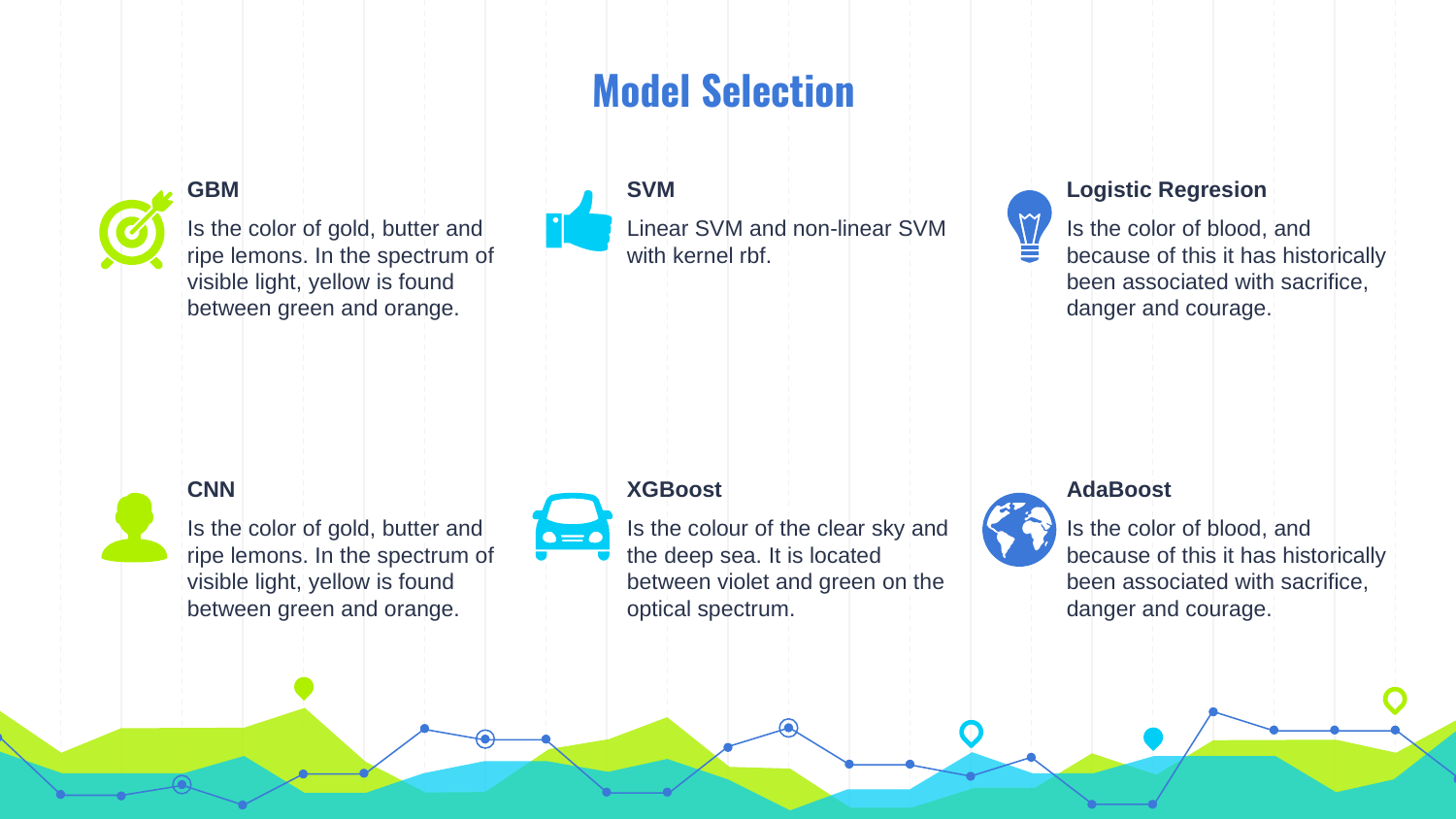

# Model Selection
GBM
Is the color of gold, butter and ripe lemons. In the spectrum of visible light, yellow is found between green and orange.
SVM
Linear SVM and non-linear SVM with kernel rbf.
Logistic Regresion
Is the color of blood, and because of this it has historically been associated with sacrifice, danger and courage.

CNN
Is the color of gold, butter and ripe lemons. In the spectrum of visible light, yellow is found between green and orange.
XGBoost
Is the colour of the clear sky and the deep sea. It is located between violet and green on the optical spectrum.
AdaBoost
Is the color of blood, and because of this it has historically been associated with sacrifice, danger and courage.